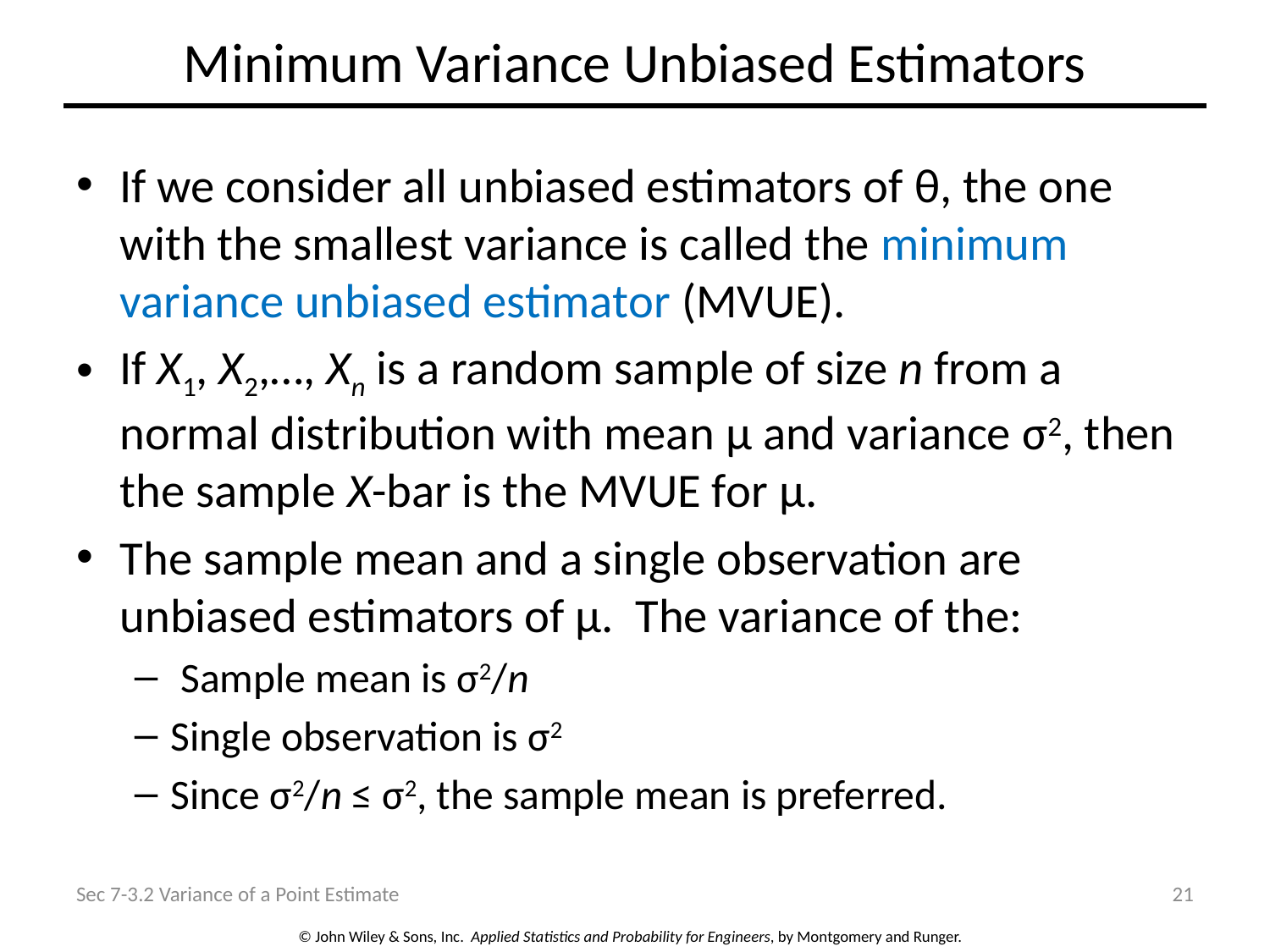

# Minimum Variance Unbiased Estimators
If we consider all unbiased estimators of θ, the one with the smallest variance is called the minimum variance unbiased estimator (MVUE).
If X1, X2,…, Xn is a random sample of size n from a normal distribution with mean μ and variance σ2, then the sample X-bar is the MVUE for μ.
The sample mean and a single observation are unbiased estimators of μ.  The variance of the:
 Sample mean is σ2/n
Single observation is σ2
Since σ2/n ≤ σ2, the sample mean is preferred.
Sec 7-3.2 Variance of a Point Estimate
21